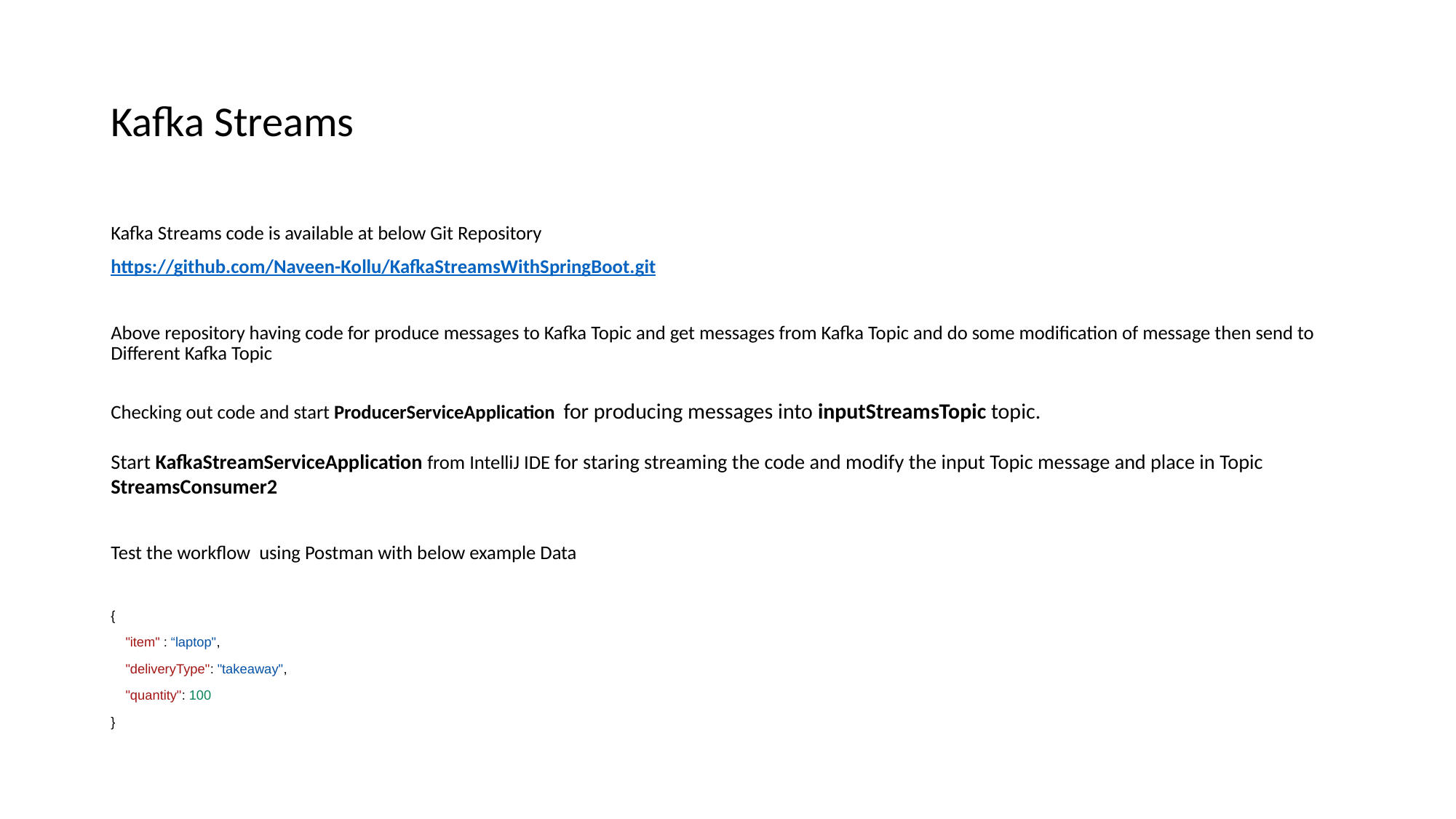

# Kafka Streams
Kafka Streams code is available at below Git Repository
https://github.com/Naveen-Kollu/KafkaStreamsWithSpringBoot.git

Above repository having code for produce messages to Kafka Topic and get messages from Kafka Topic and do some modification of message then send to Different Kafka Topic

Checking out code and start ProducerServiceApplication  for producing messages into inputStreamsTopic topic.

Start KafkaStreamServiceApplication from IntelliJ IDE for staring streaming the code and modify the input Topic message and place in Topic StreamsConsumer2

Test the workflow  using Postman with below example Data

{
    "item" : “laptop",
    "deliveryType": "takeaway",
    "quantity": 100
}